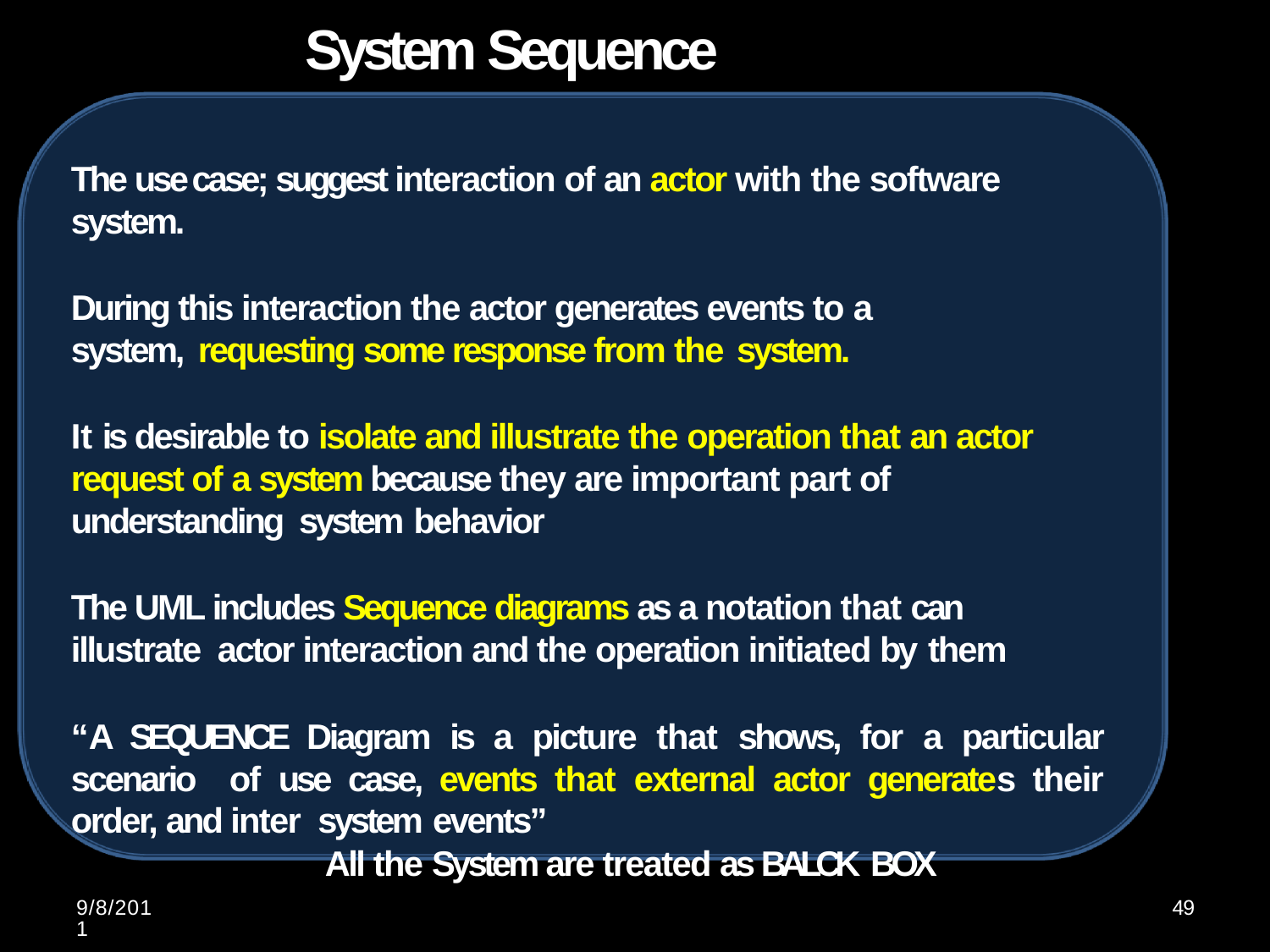

# System Sequence Diagrams

The use case; suggest interaction of an actor with the software system.

During this interaction the actor generates events to a system,  requesting some response from the system.

It is desirable to isolate and illustrate the operation that an actor  request of a system because they are important part of understanding  system behavior

The UML includes Sequence diagrams as a notation that can illustrate  actor interaction and the operation initiated by them

“A SEQUENCE Diagram is a picture that shows, for a particular scenario  of use case, events that external actor generates their order, and inter  system events”
All the System are treated as BALCK BOX
9/8/2011
49